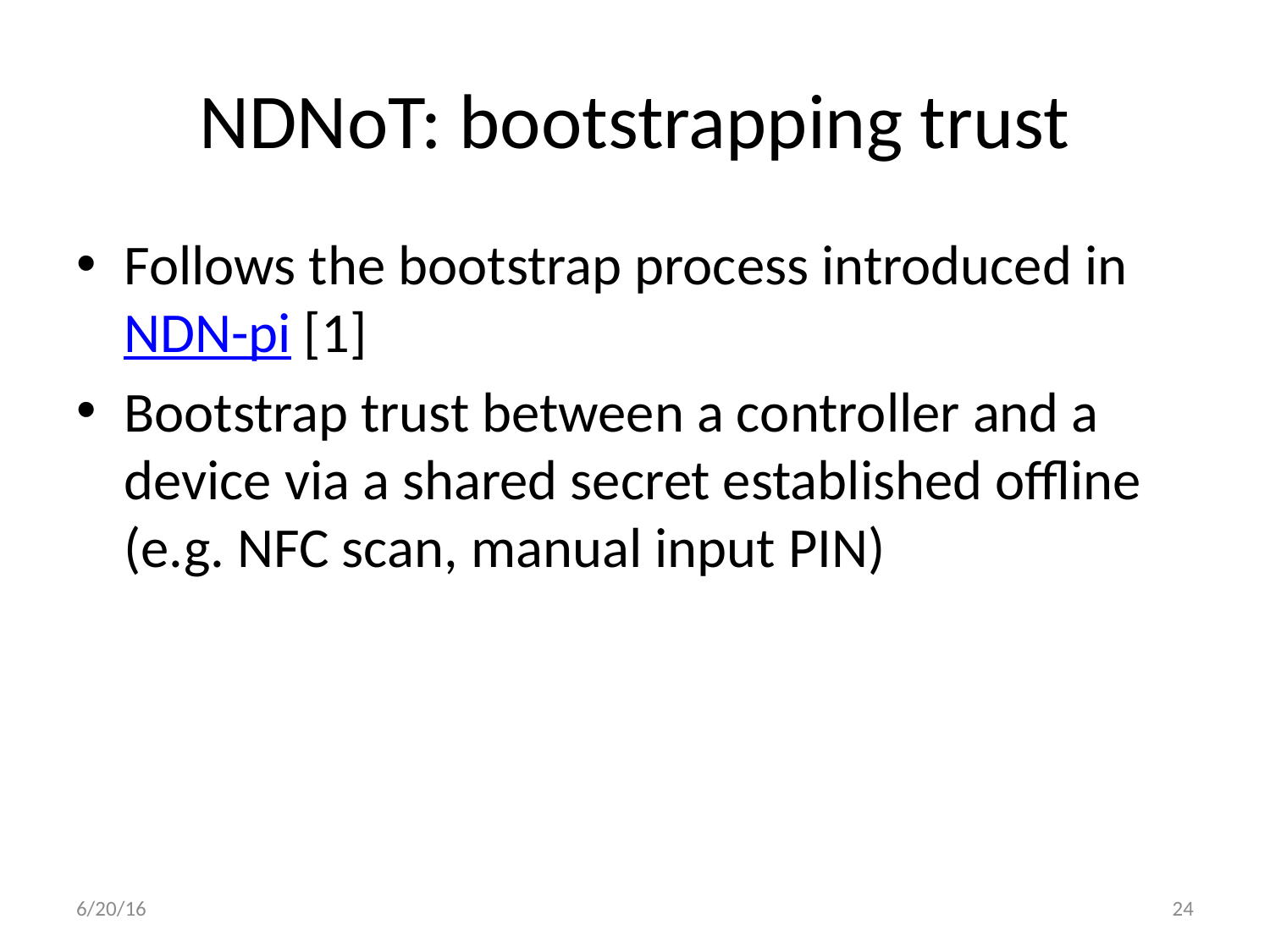

# NDNoT: bootstrapping trust
Follows the bootstrap process introduced in NDN-pi [1]
Bootstrap trust between a controller and a device via a shared secret established offline (e.g. NFC scan, manual input PIN)
6/20/16
24